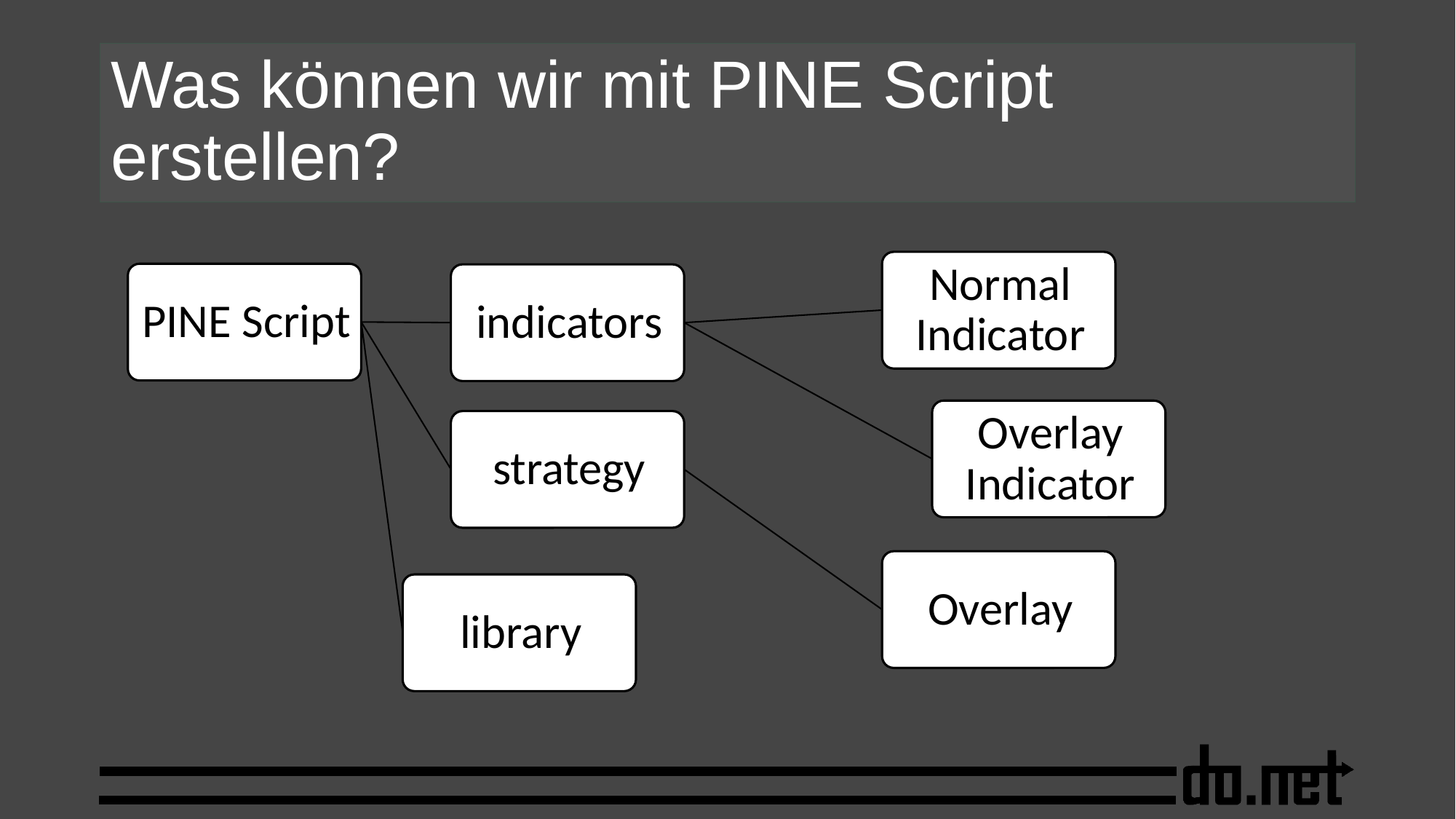

# Was können wir mit PINE Script erstellen?
PINE Script

indicators

Normal Indicator

Overlay Indicator

strategy

Overlay

library